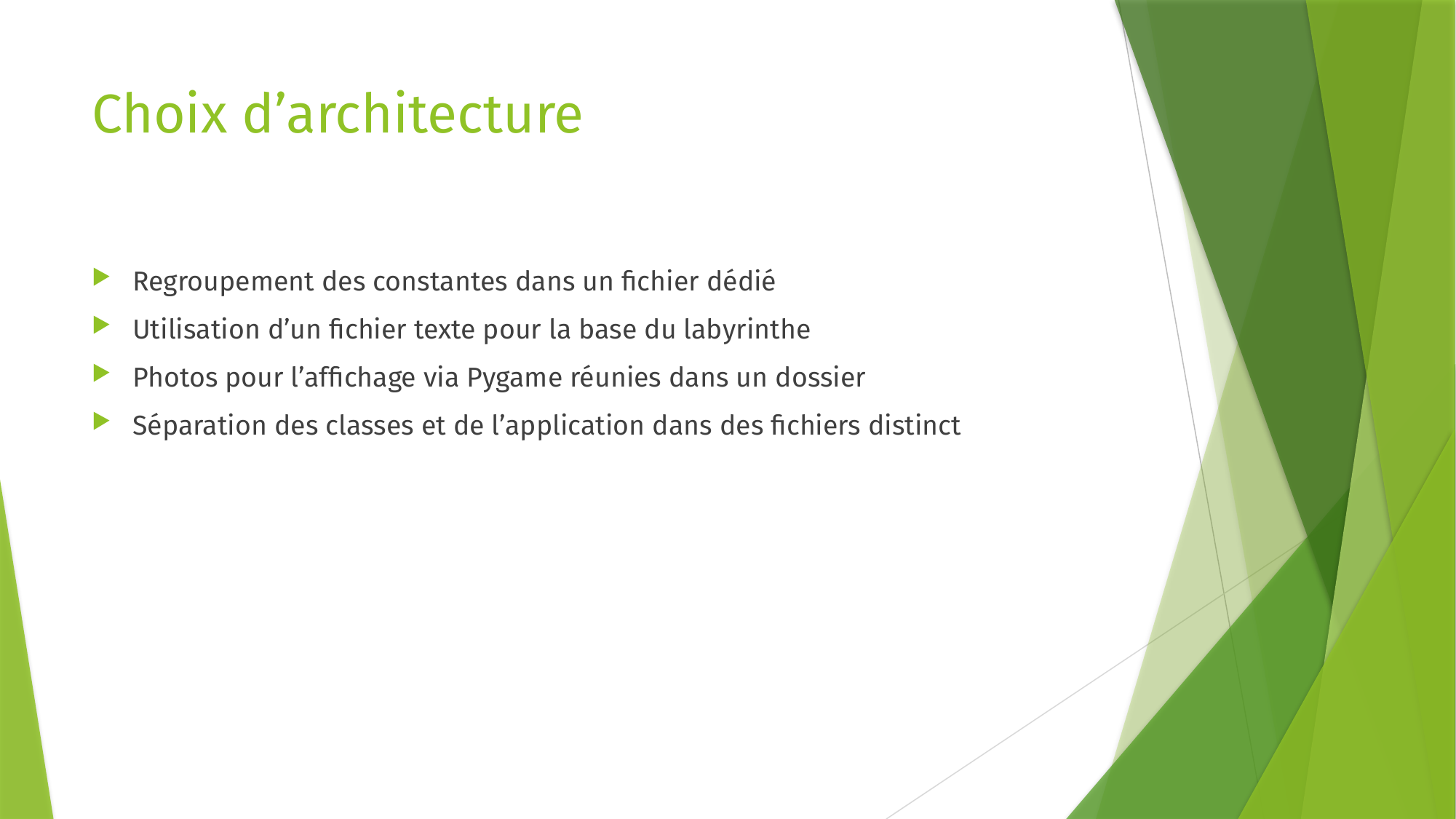

# Choix d’architecture
Regroupement des constantes dans un fichier dédié
Utilisation d’un fichier texte pour la base du labyrinthe
Photos pour l’affichage via Pygame réunies dans un dossier
Séparation des classes et de l’application dans des fichiers distinct